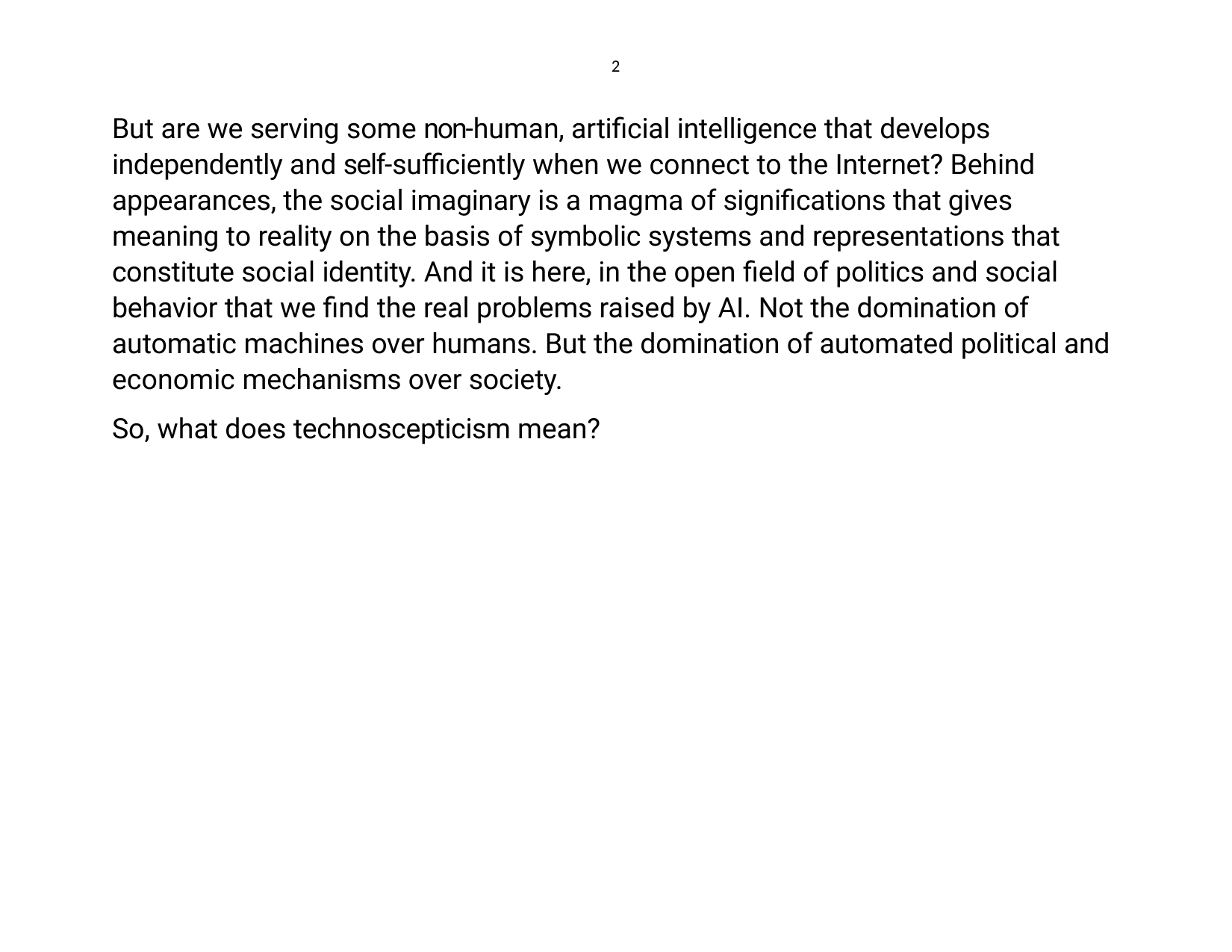

2
But are we serving some non-human, artificial intelligence that develops independently and self-sufficiently when we connect to the Internet? Behind appearances, the social imaginary is a magma of significations that gives meaning to reality on the basis of symbolic systems and representations that constitute social identity. And it is here, in the open field of politics and social behavior that we find the real problems raised by AI. Not the domination of automatic machines over humans. But the domination of automated political and economic mechanisms over society.
So, what does technoscepticism mean?